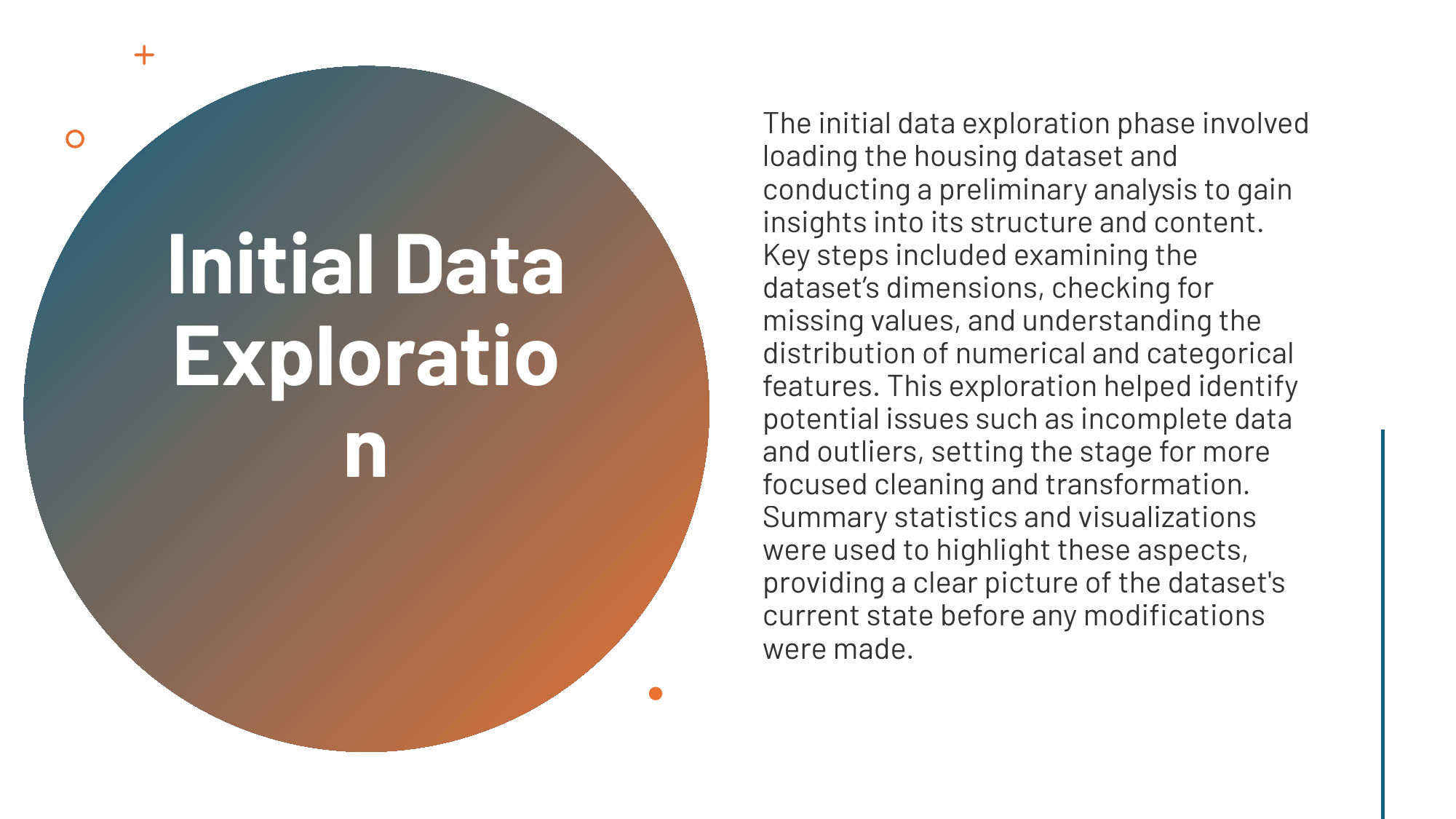

The initial data exploration phase involved loading the housing dataset and conducting a preliminary analysis to gain insights into its structure and content. Key steps included examining the dataset’s dimensions, checking for missing values, and understanding the distribution of numerical and categorical features. This exploration helped identify potential issues such as incomplete data and outliers, setting the stage for more focused cleaning and transformation. Summary statistics and visualizations were used to highlight these aspects, providing a clear picture of the dataset's current state before any modifications were made.

# Initial Data Exploration